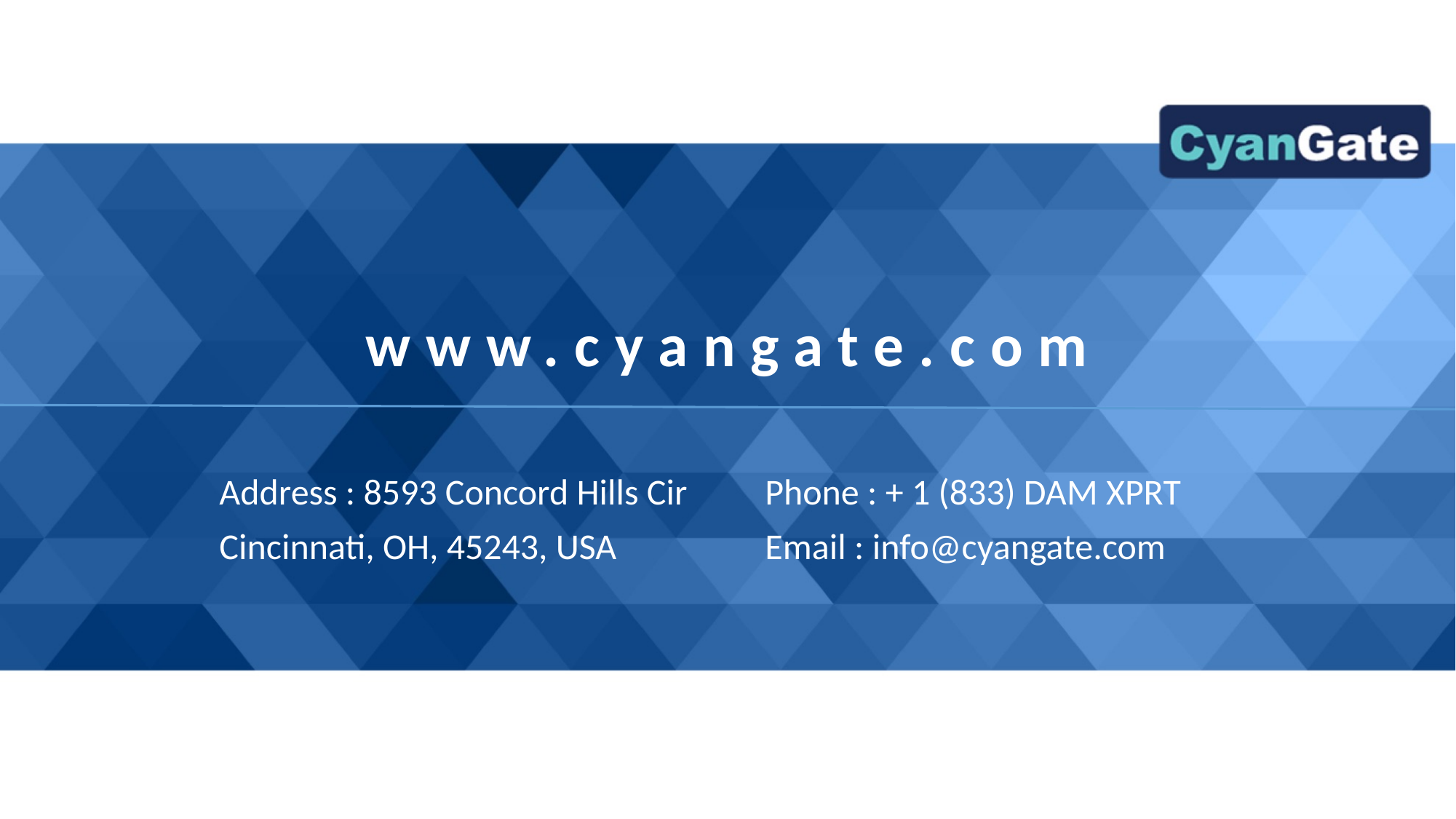

# www.cyangate.com

	Address : 8593 Concord Hills Cir	Phone : + 1 (833) DAM XPRT
	Cincinnati, OH, 45243, USA 		Email : info@cyangate.com